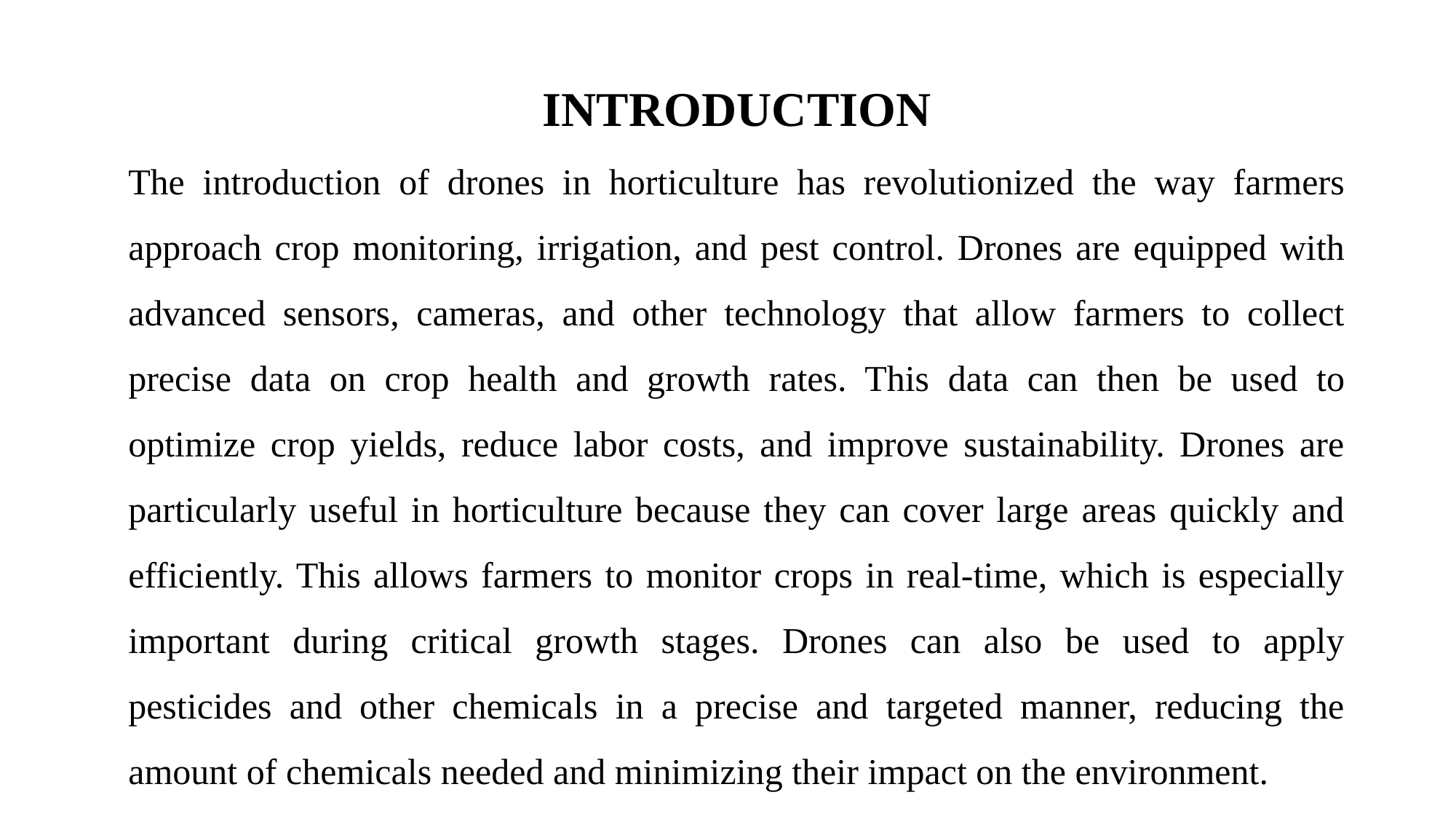

INTRODUCTION
The introduction of drones in horticulture has revolutionized the way farmers approach crop monitoring, irrigation, and pest control. Drones are equipped with advanced sensors, cameras, and other technology that allow farmers to collect precise data on crop health and growth rates. This data can then be used to optimize crop yields, reduce labor costs, and improve sustainability. Drones are particularly useful in horticulture because they can cover large areas quickly and efficiently. This allows farmers to monitor crops in real-time, which is especially important during critical growth stages. Drones can also be used to apply pesticides and other chemicals in a precise and targeted manner, reducing the amount of chemicals needed and minimizing their impact on the environment.